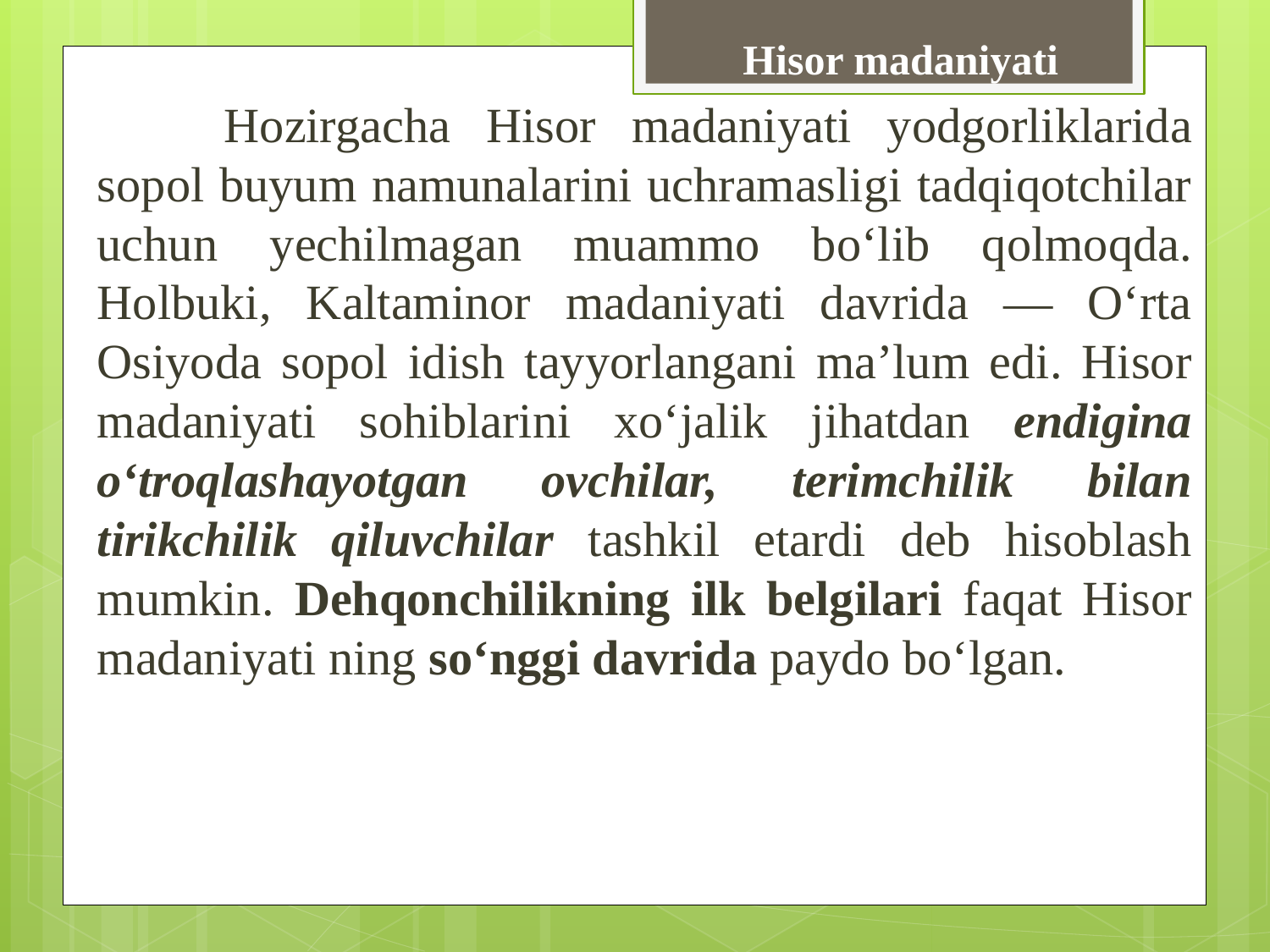

Hisor madaniyati
	Hozirgacha Hisor madaniyati yodgorliklarida sopol buyum namunalarini uchramasligi tadqiqotchilar uchun yechilmagan muammo boʻlib qolmoqda. Holbuki, Kaltaminor madaniyati davrida — Oʻrta Osiyoda sopol idish tayyorlangani maʼlum edi. Hisor madaniyati sohiblarini xoʻjalik jihatdan endigina oʻtroqlashayotgan ovchilar, terimchilik bilan tirikchilik qiluvchilar tashkil etardi deb hisoblash mumkin. Dehqonchilikning ilk belgilari faqat Hisor madaniyati ning soʻnggi davrida paydo boʻlgan.